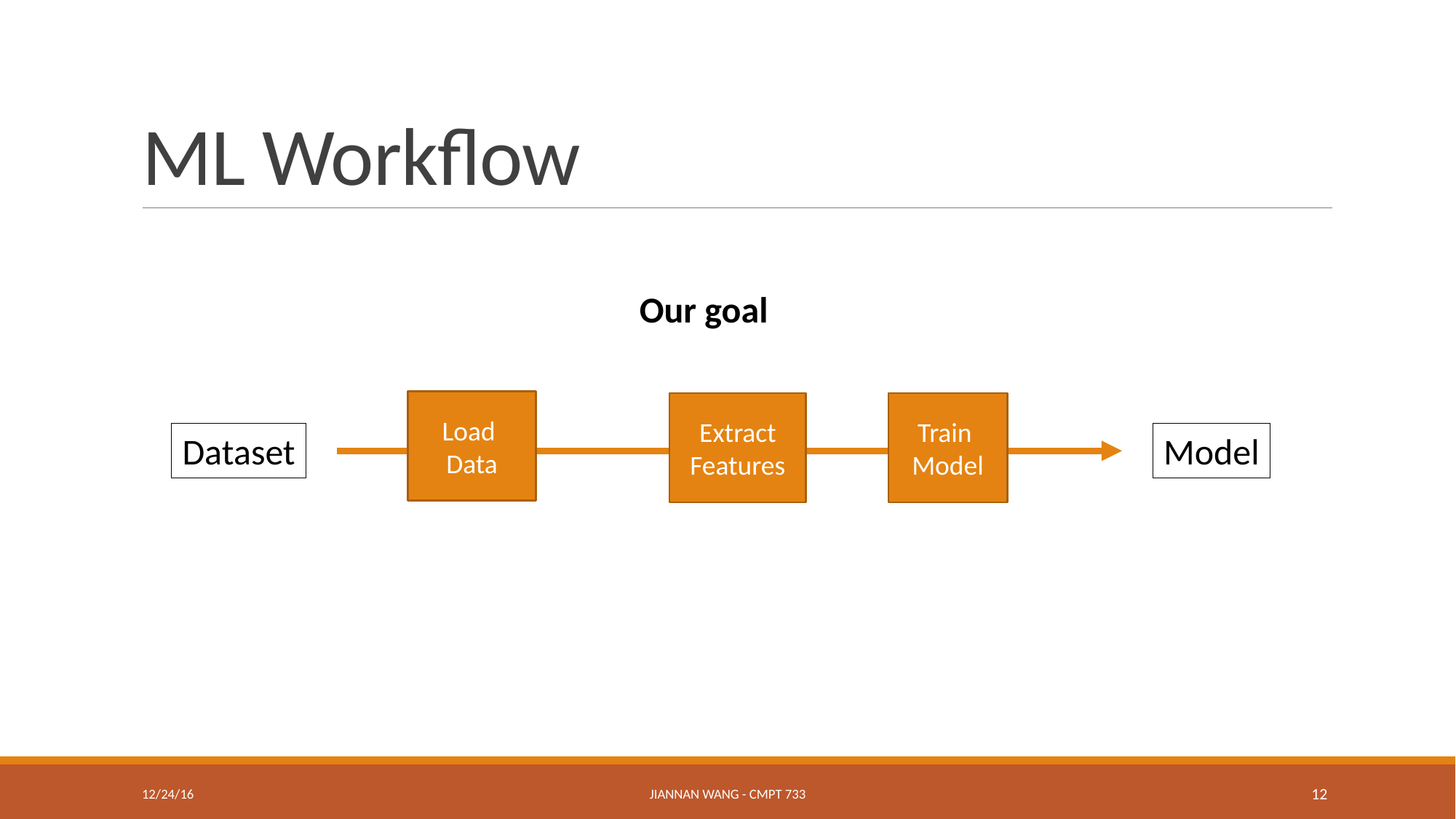

# ML Workflow
Our goal
Load
Data
Extract Features
Train
Model
Dataset
Model
12/24/16
Jiannan Wang - CMPT 733
12